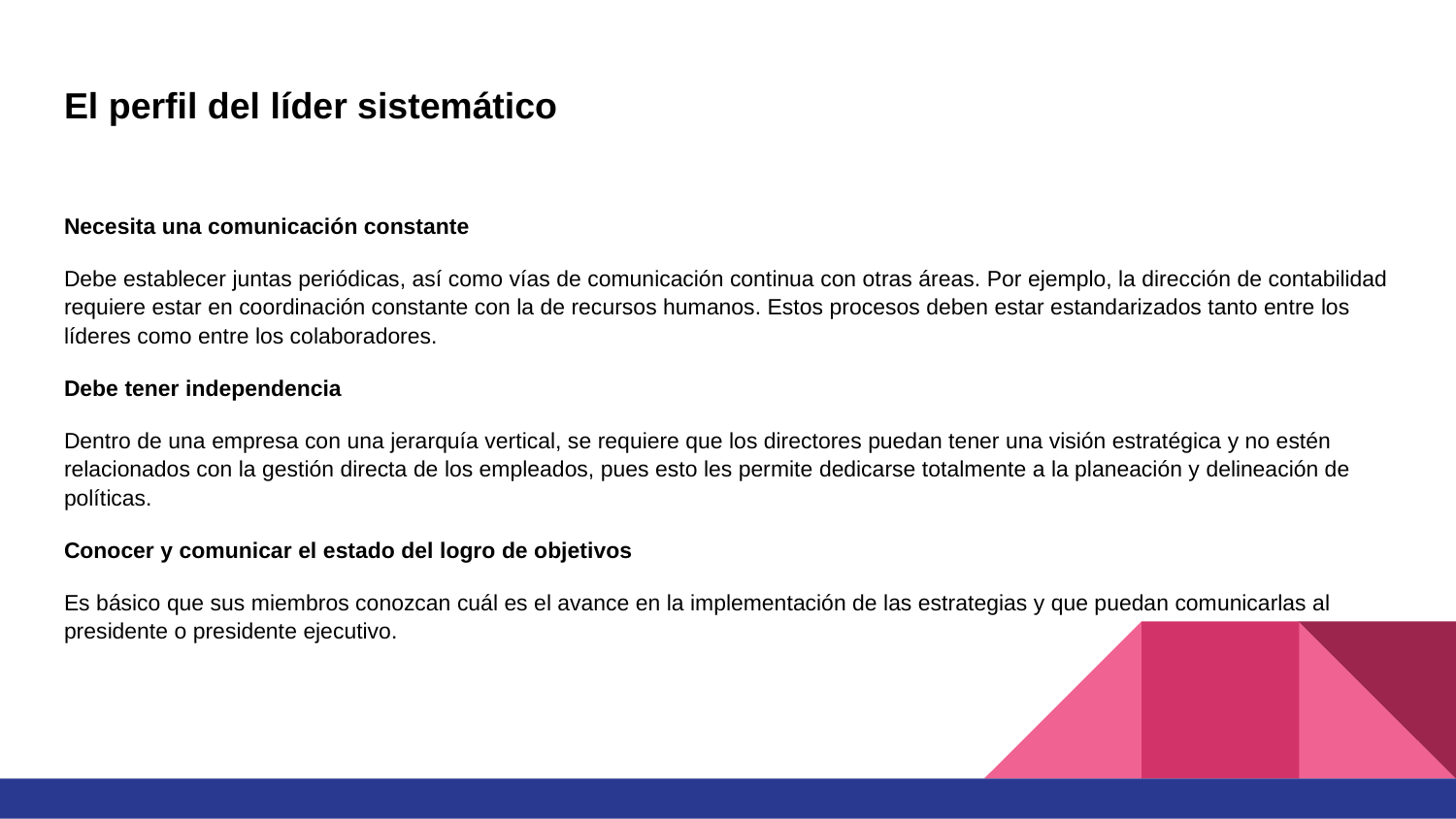

# El perfil del líder sistemático
Necesita una comunicación constante
Debe establecer juntas periódicas, así como vías de comunicación continua con otras áreas. Por ejemplo, la dirección de contabilidad requiere estar en coordinación constante con la de recursos humanos. Estos procesos deben estar estandarizados tanto entre los líderes como entre los colaboradores.
Debe tener independencia
Dentro de una empresa con una jerarquía vertical, se requiere que los directores puedan tener una visión estratégica y no estén relacionados con la gestión directa de los empleados, pues esto les permite dedicarse totalmente a la planeación y delineación de políticas.
Conocer y comunicar el estado del logro de objetivos
Es básico que sus miembros conozcan cuál es el avance en la implementación de las estrategias y que puedan comunicarlas al presidente o presidente ejecutivo.